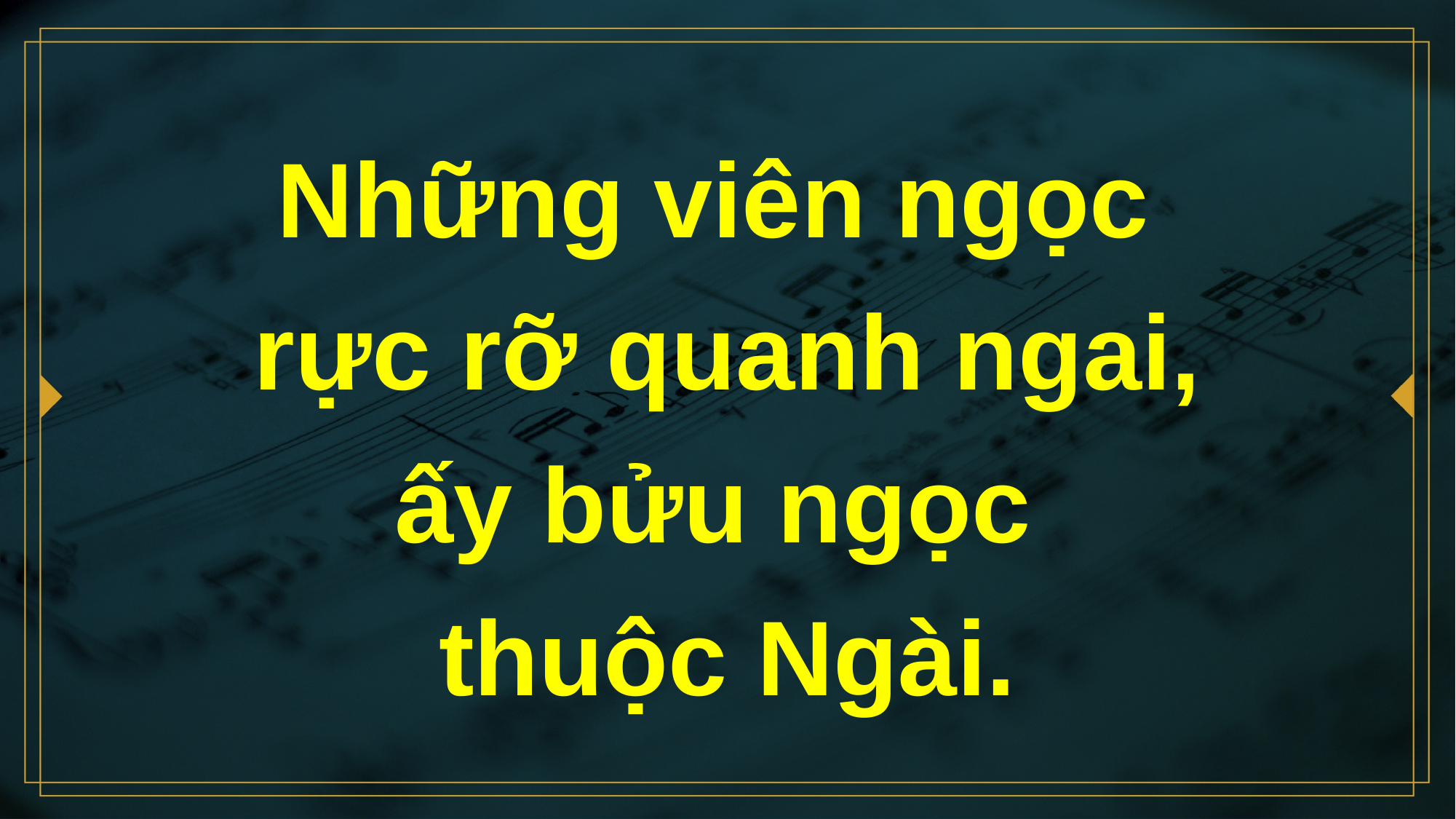

# Những viên ngọc rực rỡ quanh ngai, ấy bửu ngọc thuộc Ngài.